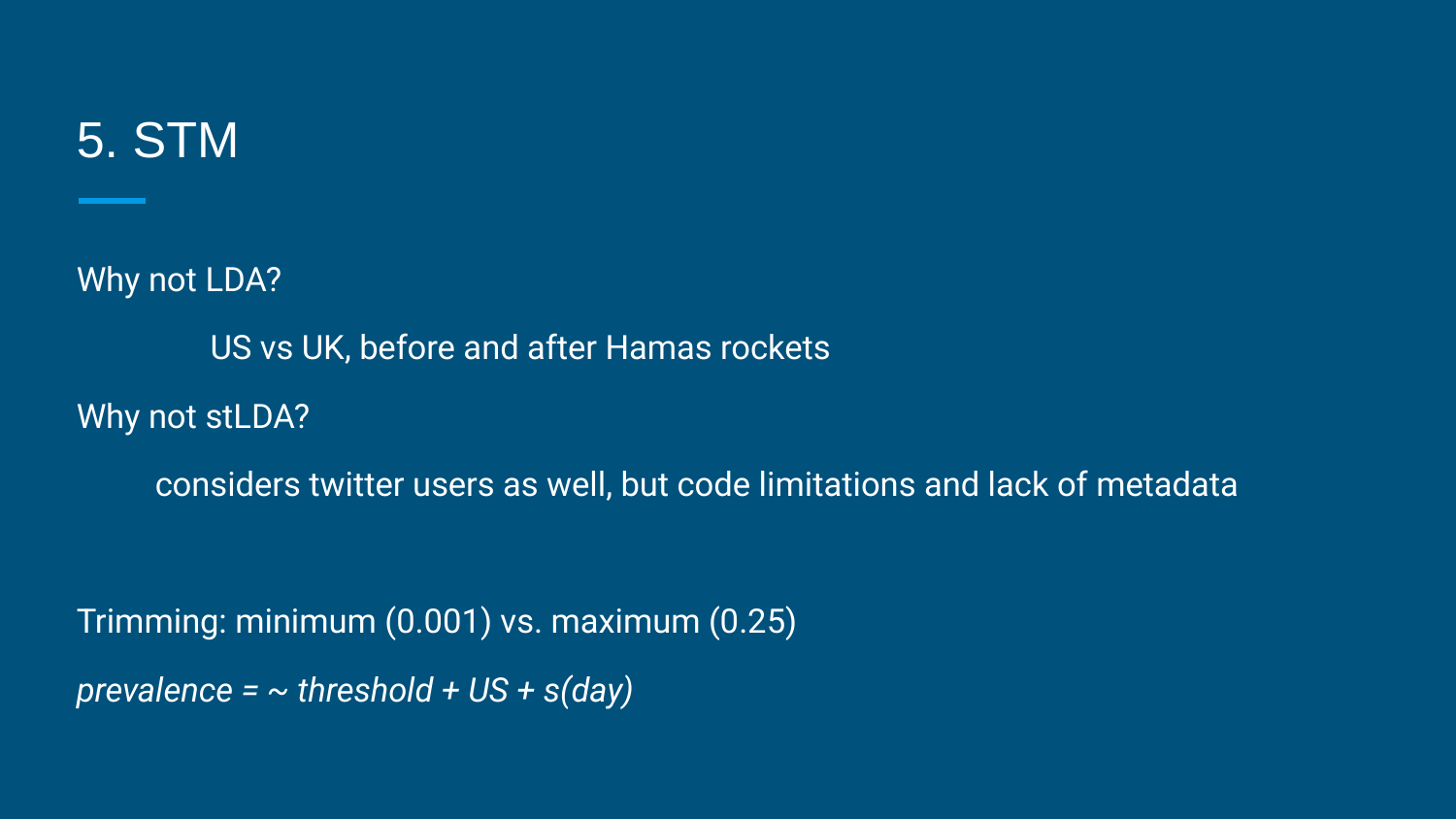

# 5. STM
Why not LDA?
	US vs UK, before and after Hamas rockets
Why not stLDA?
considers twitter users as well, but code limitations and lack of metadata

Trimming: minimum (0.001) vs. maximum (0.25)
prevalence = ~ threshold + US + s(day)